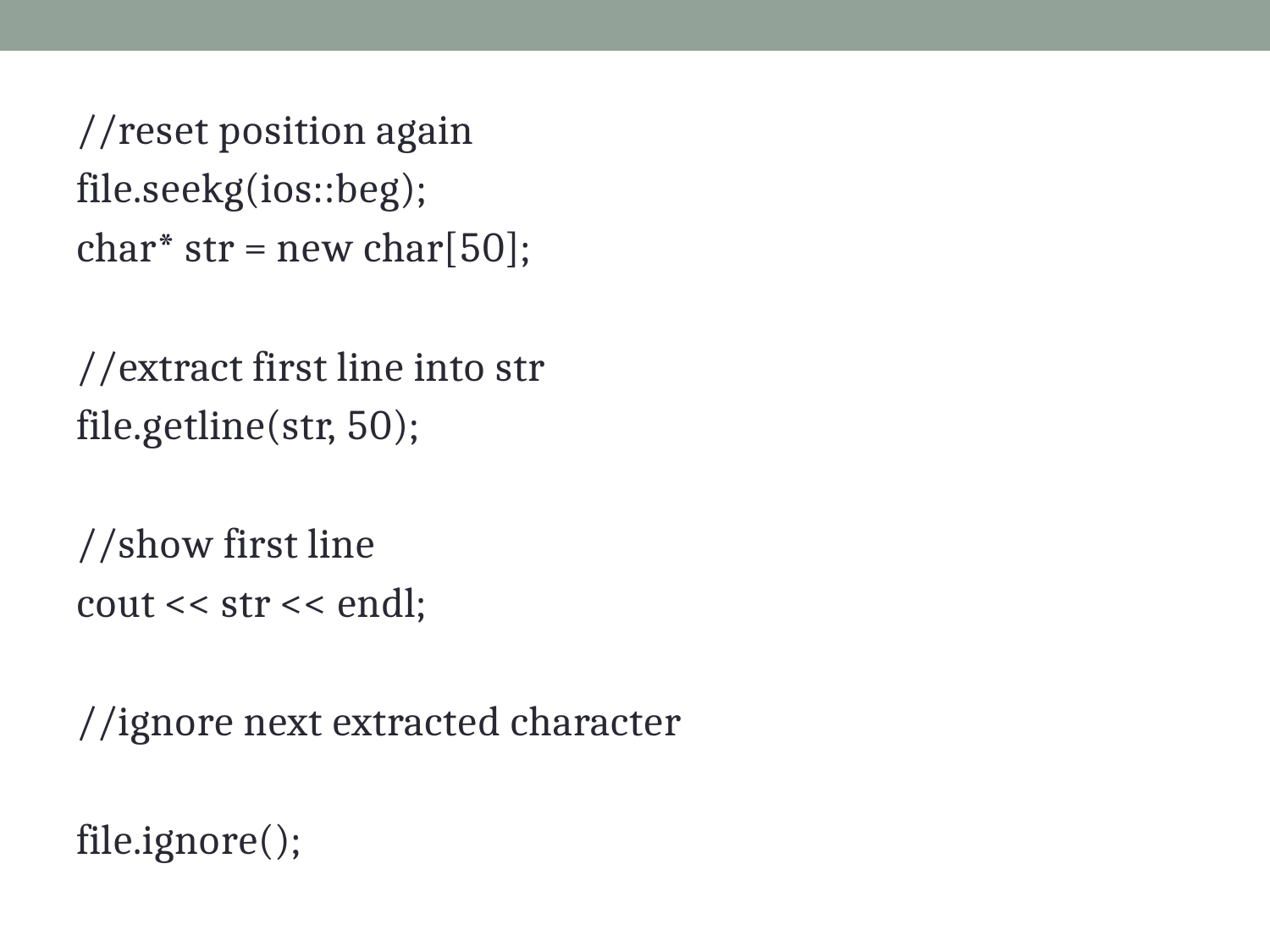

//reset position again
file.seekg(ios::beg);
char* str = new char[50];

//extract first line into str
file.getline(str, 50);

//show first line
cout << str << endl;

//ignore next extracted character

file.ignore();